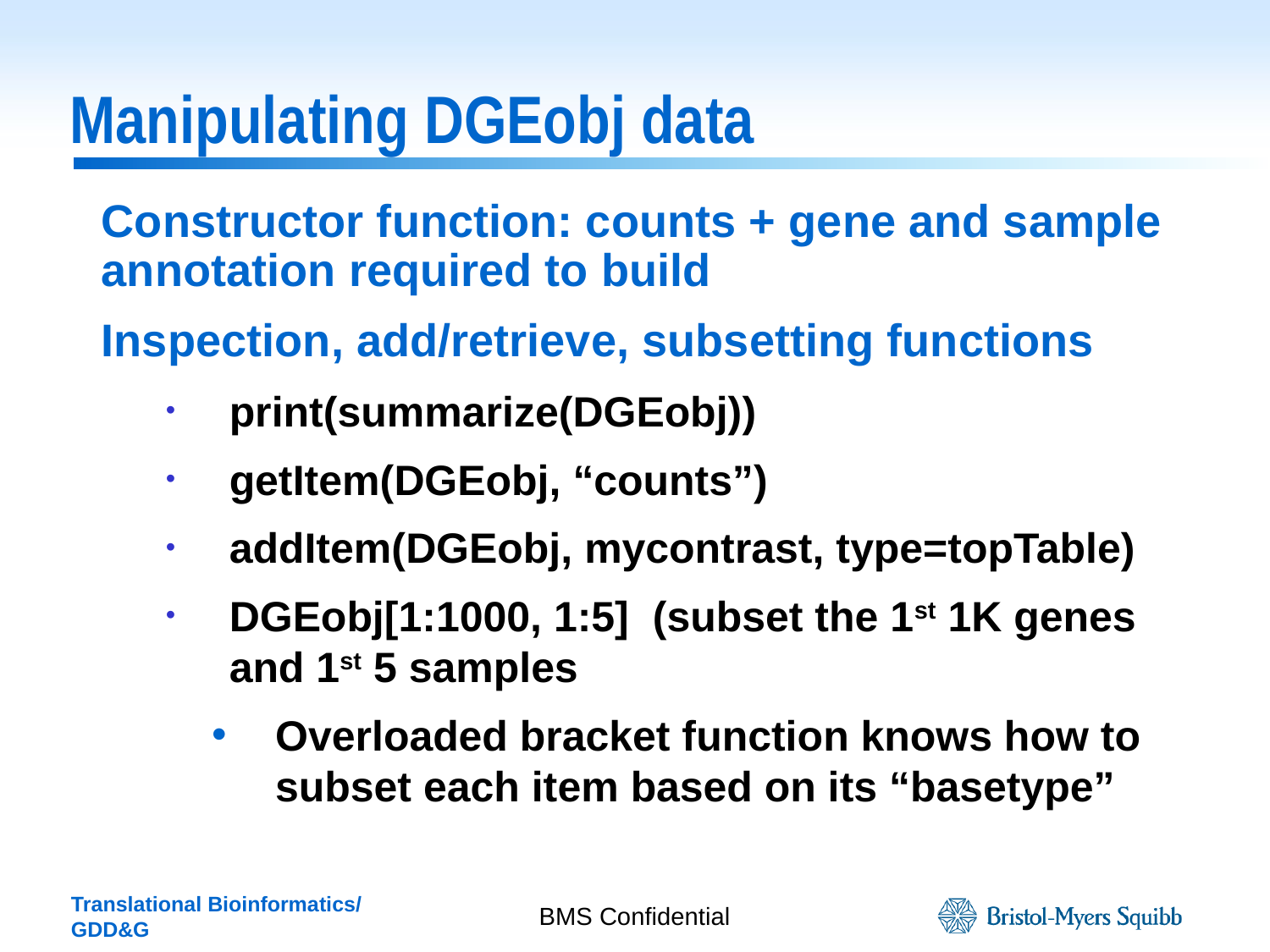

# Manipulating DGEobj data
Constructor function: counts + gene and sample annotation required to build
Inspection, add/retrieve, subsetting functions
print(summarize(DGEobj))
getItem(DGEobj, “counts”)
addItem(DGEobj, mycontrast, type=topTable)
DGEobj[1:1000, 1:5]  (subset the 1st 1K genes and 1st 5 samples
Overloaded bracket function knows how to subset each item based on its “basetype”

BMS Confidential